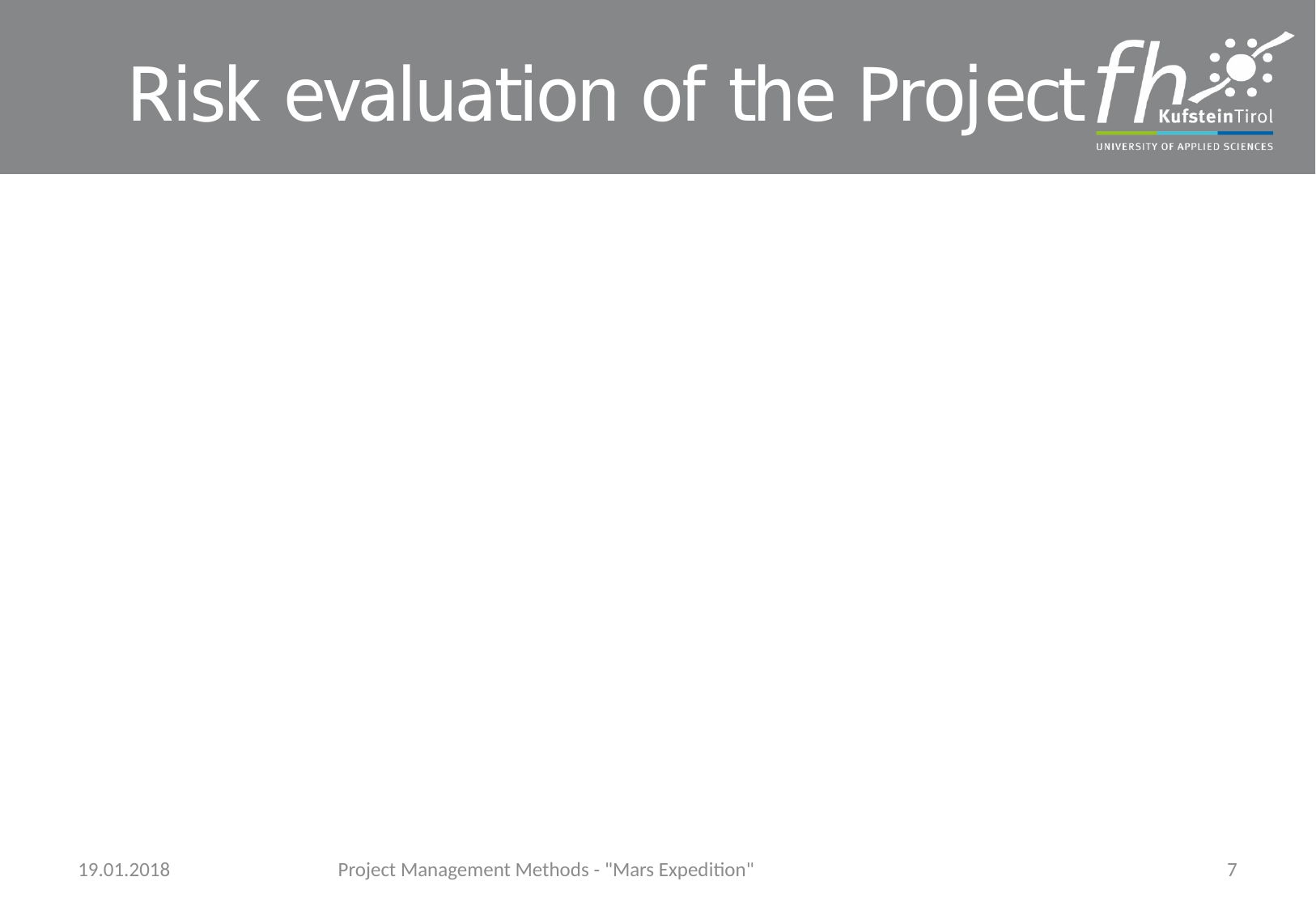

Risk evaluation of the Project

19.01.2018
Project Management Methods - "Mars Expedition"
7